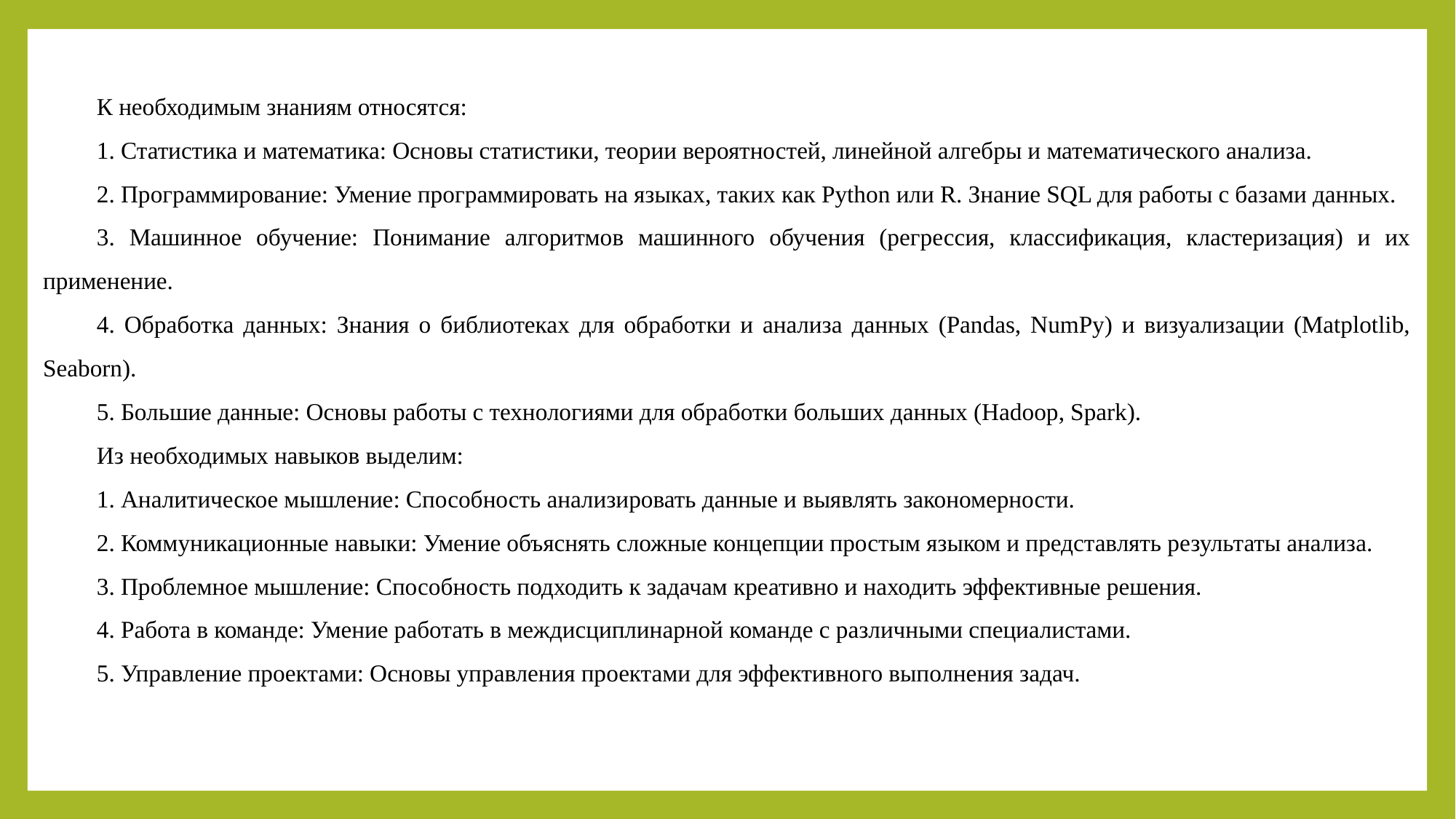

К необходимым знаниям относятся:
1. Статистика и математика: Основы статистики, теории вероятностей, линейной алгебры и математического анализа.
2. Программирование: Умение программировать на языках, таких как Python или R. Знание SQL для работы с базами данных.
3. Машинное обучение: Понимание алгоритмов машинного обучения (регрессия, классификация, кластеризация) и их применение.
4. Обработка данных: Знания о библиотеках для обработки и анализа данных (Pandas, NumPy) и визуализации (Matplotlib, Seaborn).
5. Большие данные: Основы работы с технологиями для обработки больших данных (Hadoop, Spark).
Из необходимых навыков выделим:
1. Аналитическое мышление: Способность анализировать данные и выявлять закономерности.
2. Коммуникационные навыки: Умение объяснять сложные концепции простым языком и представлять результаты анализа.
3. Проблемное мышление: Способность подходить к задачам креативно и находить эффективные решения.
4. Работа в команде: Умение работать в междисциплинарной команде с различными специалистами.
5. Управление проектами: Основы управления проектами для эффективного выполнения задач.